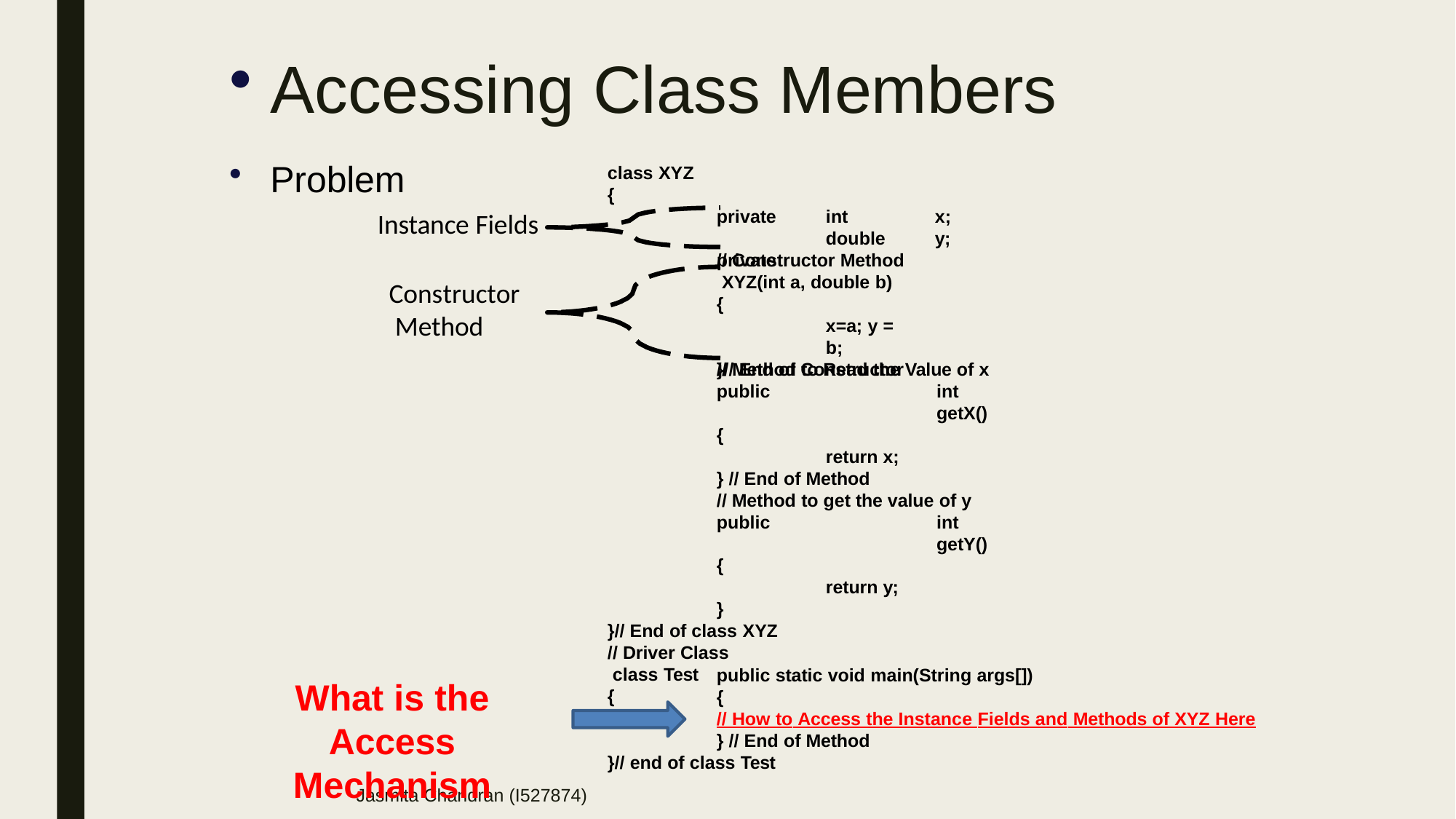

# Accessing Class Members
Problem
Instance Fields
class XYZ
{
private  private
int  double
x;
y;

// Constructor Method  XYZ(int a, double b)
{
x=a; y = b;
}// End of Constructor

Constructor  Method
// Method to Read the Value of x  public	int	getX()
{
return x;
} // End of Method
// Method to get the value of y
public	int	getY()
{
return y;
}
}// End of class XYZ
// Driver Class  class Test
{
public static void main(String args[])
{
// How to Access the Instance Fields and Methods of XYZ Here
} // End of Method
}// end of class Test
What is the
Access Mechanism

Jasmita Chandran (I527874)